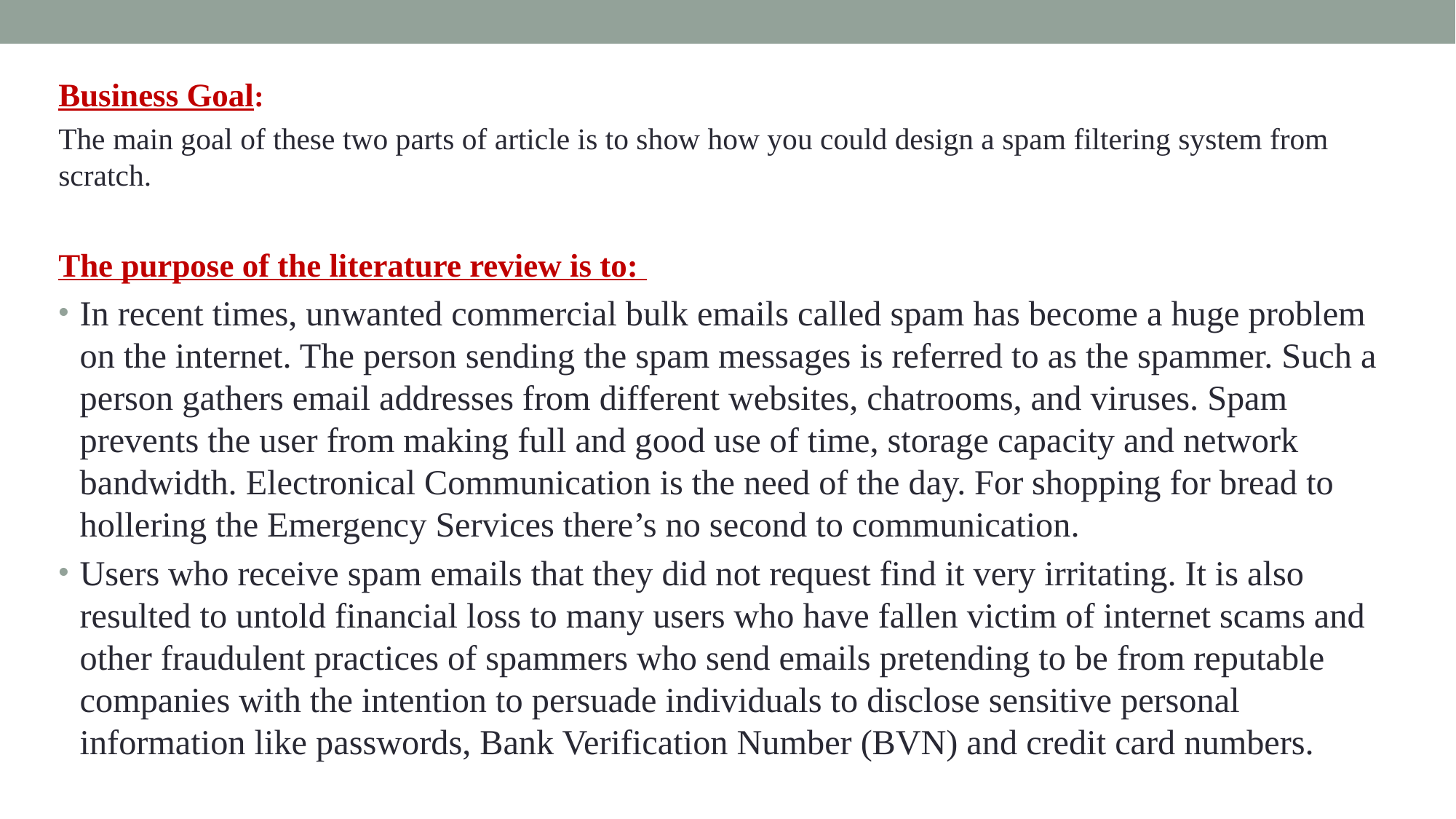

Business Goal:
The main goal of these two parts of article is to show how you could design a spam filtering system from scratch.

The purpose of the literature review is to:
In recent times, unwanted commercial bulk emails called spam has become a huge problem on the internet. The person sending the spam messages is referred to as the spammer. Such a person gathers email addresses from different websites, chatrooms, and viruses. Spam prevents the user from making full and good use of time, storage capacity and network bandwidth. Electronical Communication is the need of the day. For shopping for bread to hollering the Emergency Services there’s no second to communication.
Users who receive spam emails that they did not request find it very irritating. It is also resulted to untold financial loss to many users who have fallen victim of internet scams and other fraudulent practices of spammers who send emails pretending to be from reputable companies with the intention to persuade individuals to disclose sensitive personal information like passwords, Bank Verification Number (BVN) and credit card numbers.